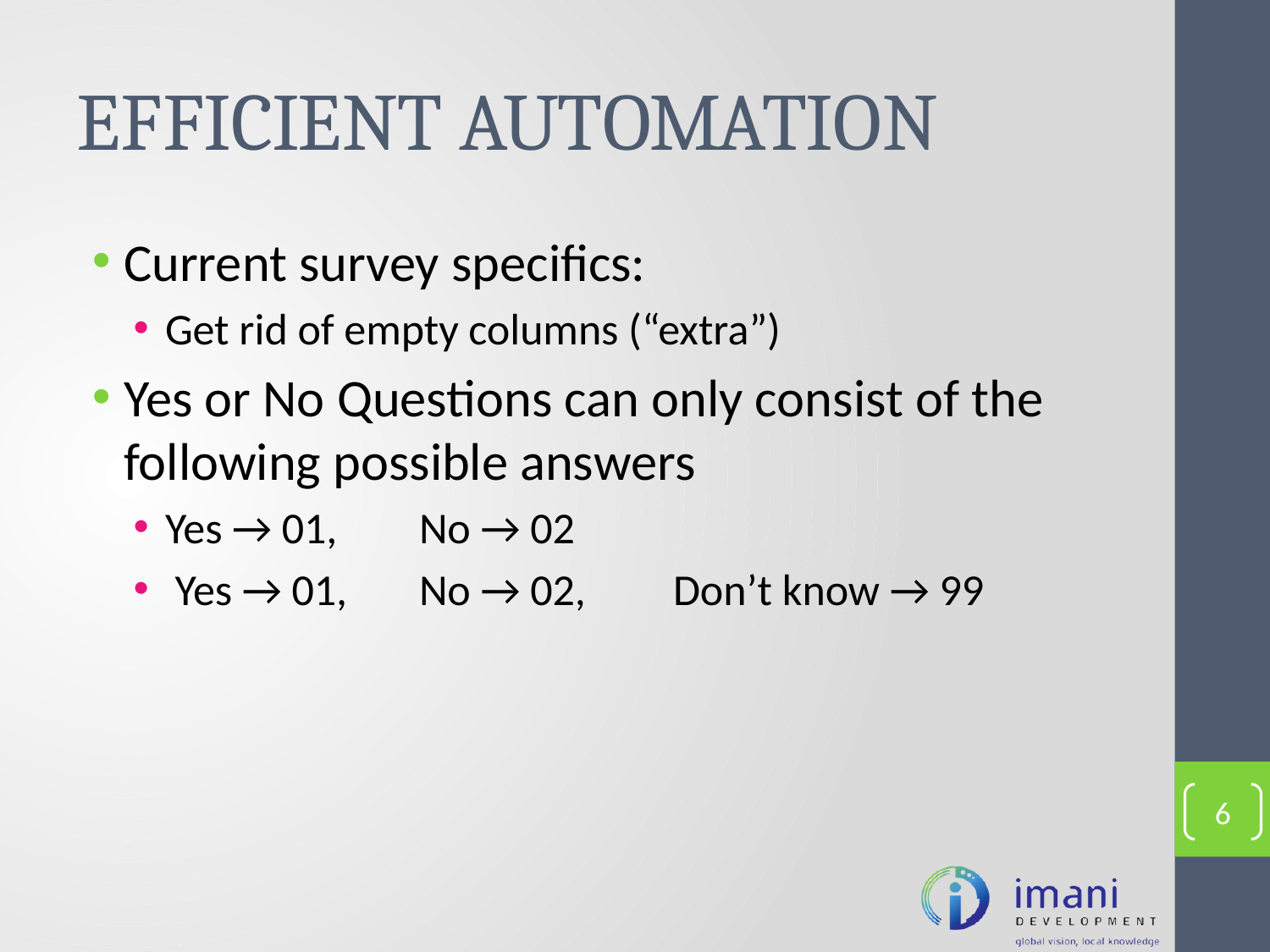

# EFFICIENT AUTOMATION
Current survey specifics:
Get rid of empty columns (“extra”)
Yes or No Questions can only consist of the following possible answers
Yes → 01, 	No → 02
 Yes → 01, 	No → 02, 	Don’t know → 99
6